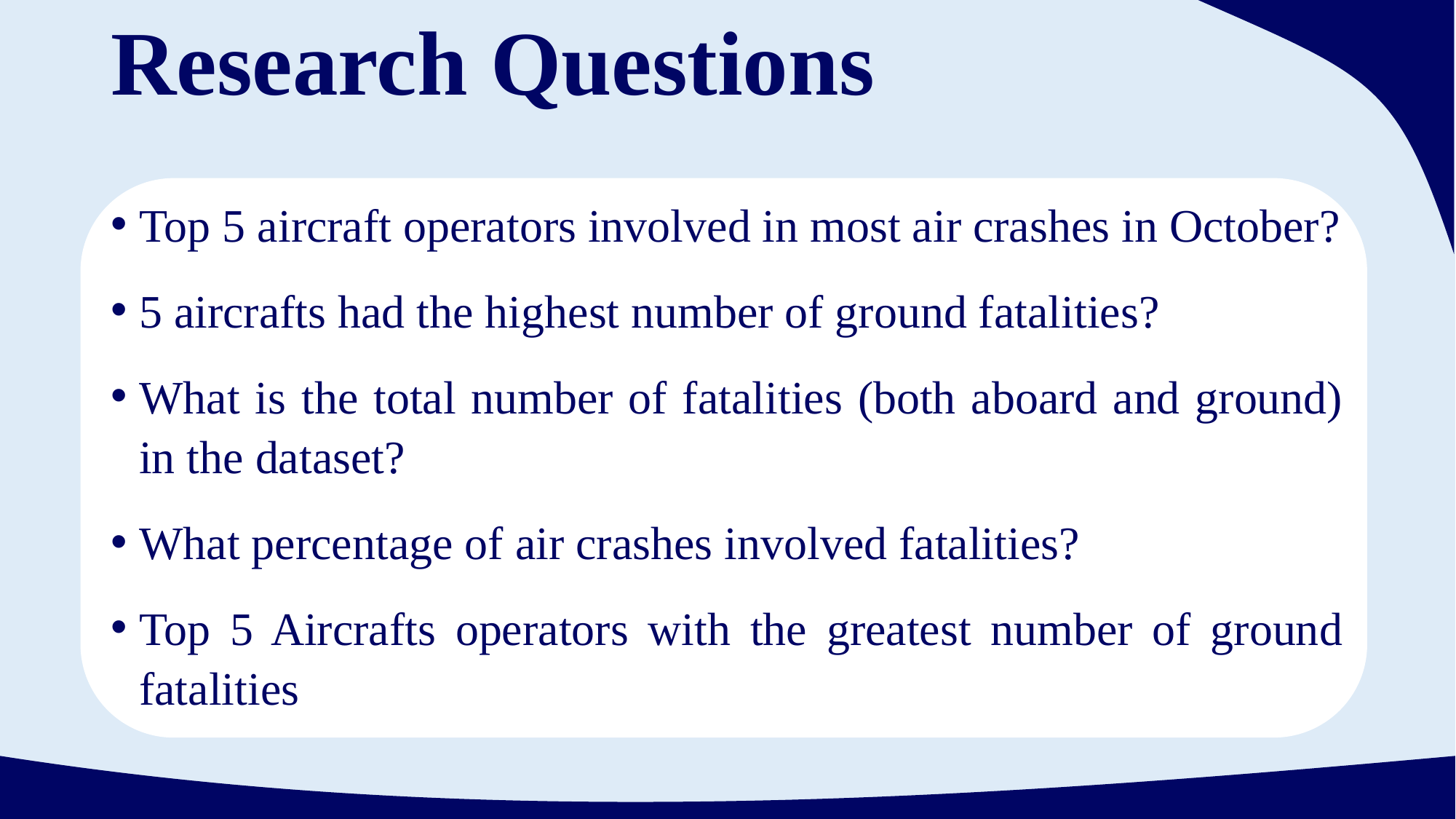

# Research Questions

Top 5 aircraft operators involved in most air crashes in October?
5 aircrafts had the highest number of ground fatalities?
What is the total number of fatalities (both aboard and ground) in the dataset?
What percentage of air crashes involved fatalities?
Top 5 Aircrafts operators with the greatest number of ground fatalities